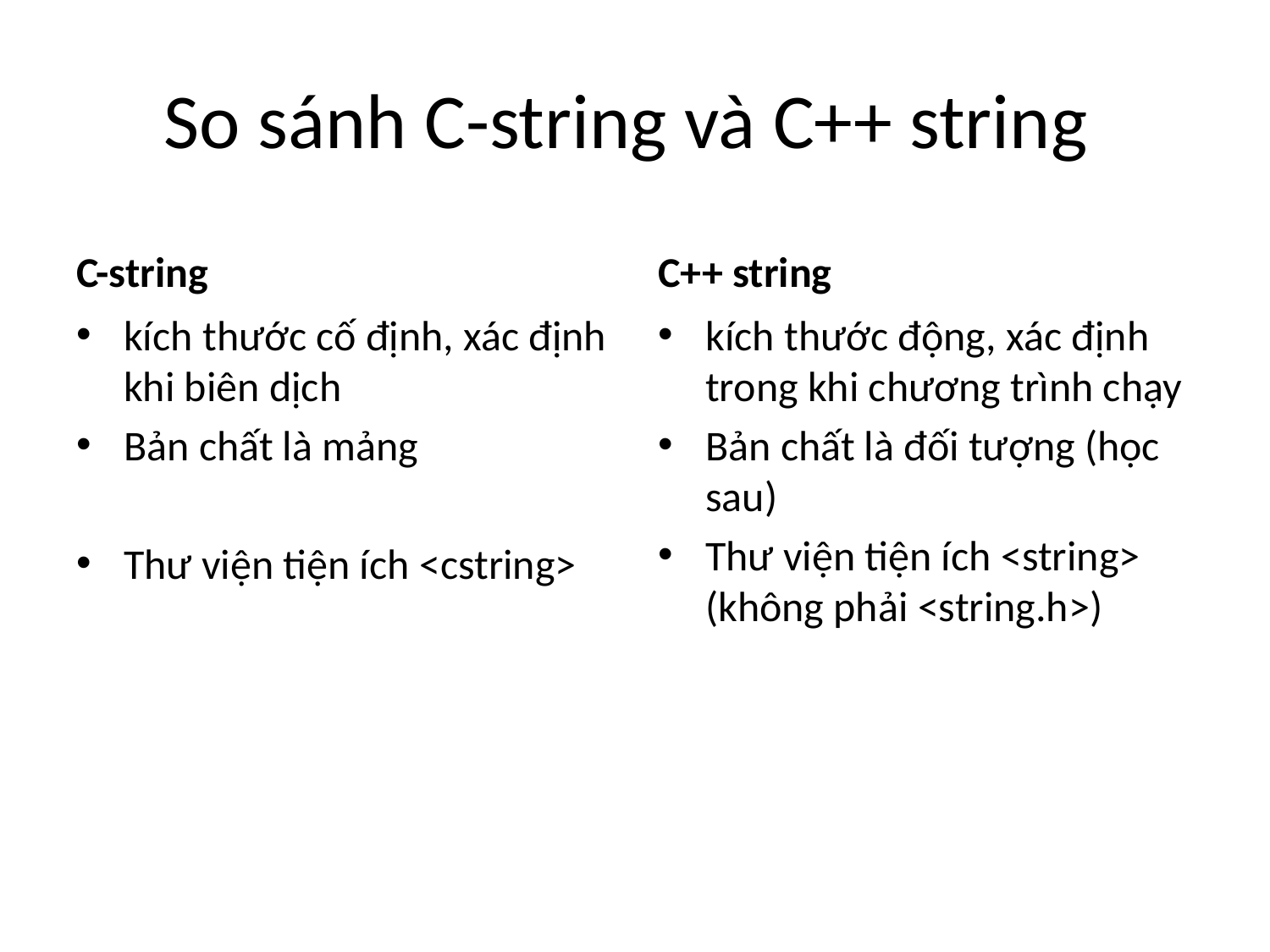

# So sánh C-string và C++ string
C-string
C++ string
kích thước cố định, xác định khi biên dịch
Bản chất là mảng

Thư viện tiện ích <cstring>
kích thước động, xác định trong khi chương trình chạy
Bản chất là đối tượng (học sau)
Thư viện tiện ích <string> (không phải <string.h>)